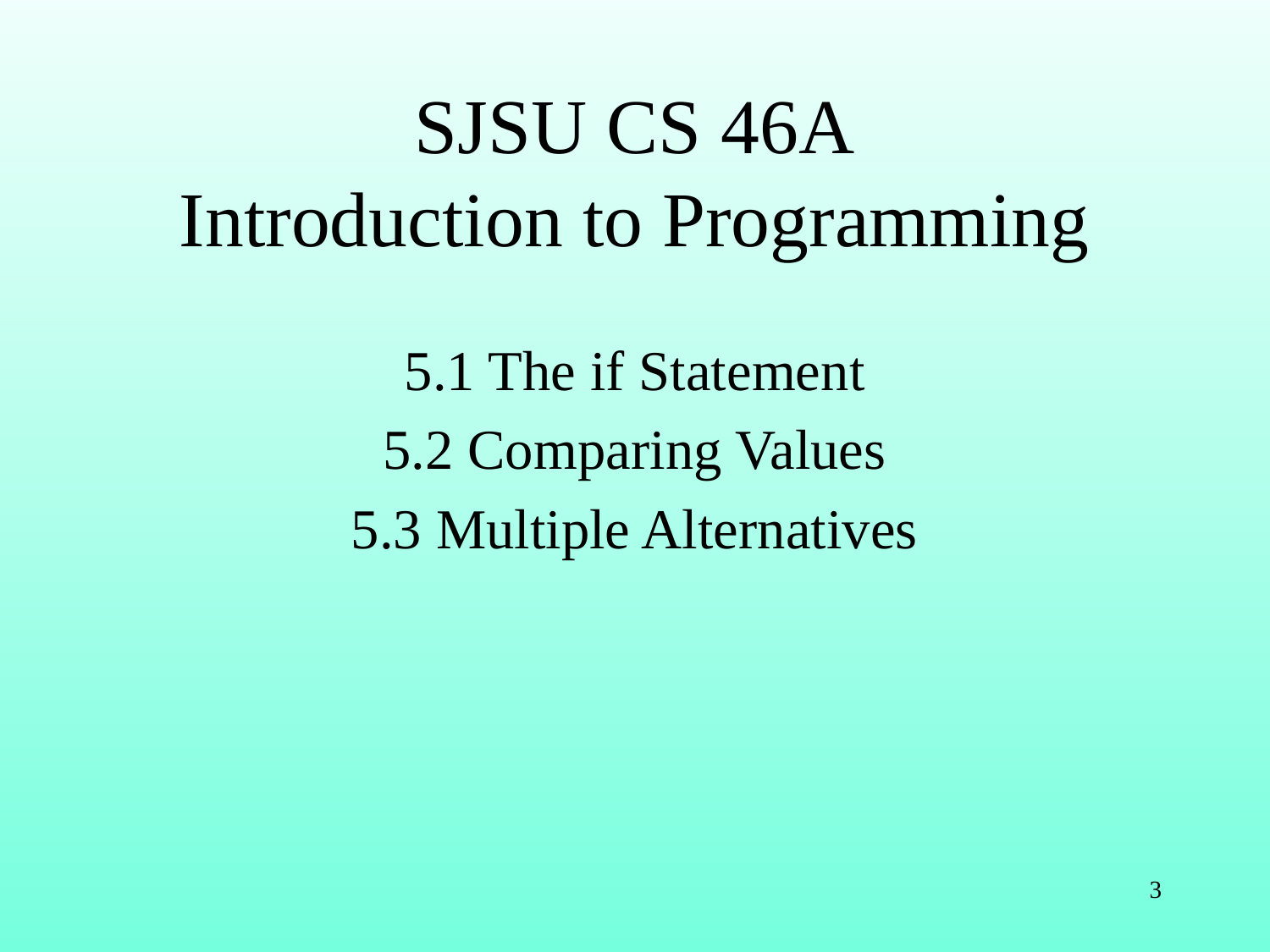

# SJSU CS 46A Introduction to Programming
5.1 The if Statement
5.2 Comparing Values
5.3 Multiple Alternatives
3